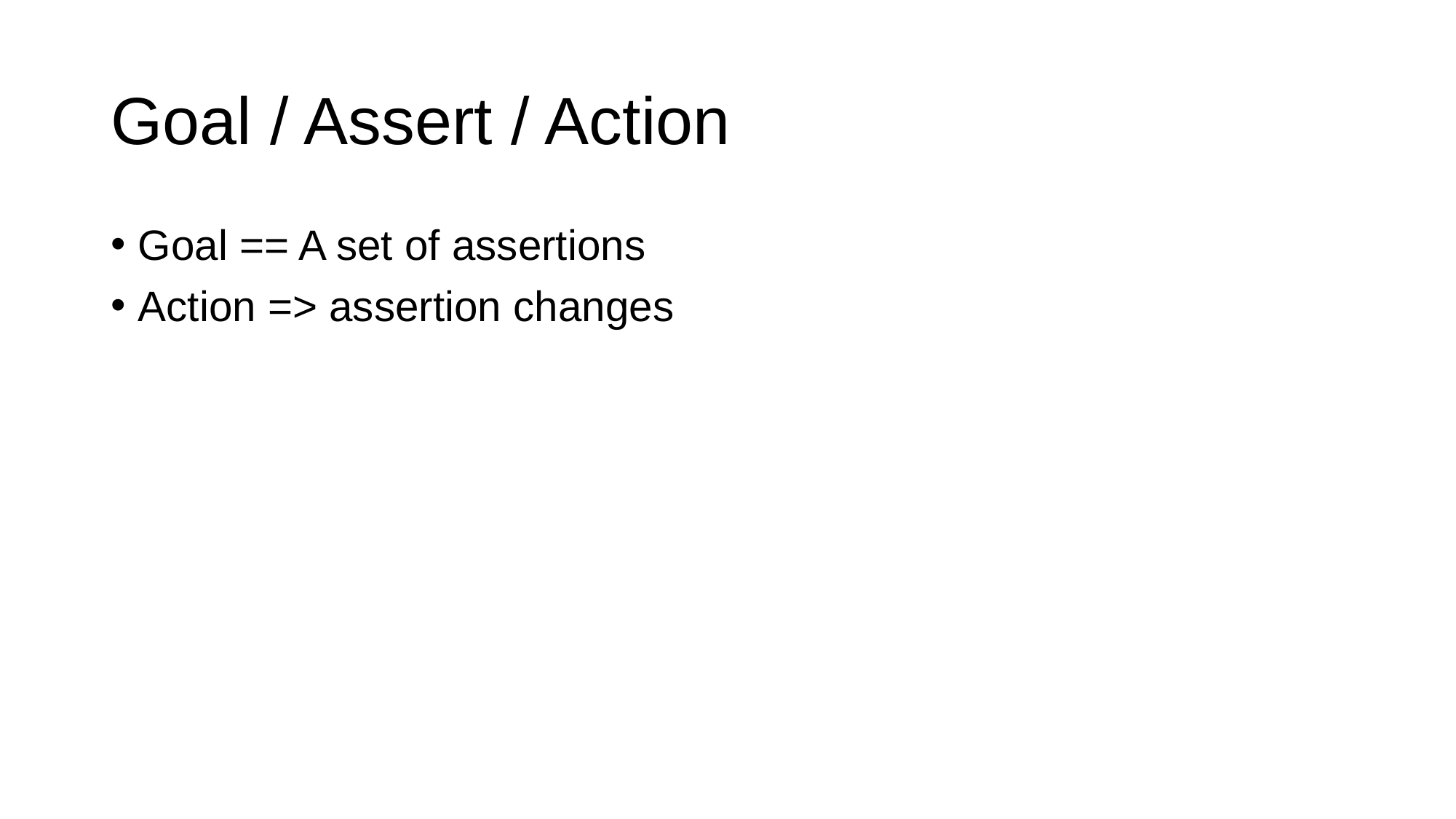

# Goal / Assert / Action
Goal == A set of assertions
Action => assertion changes